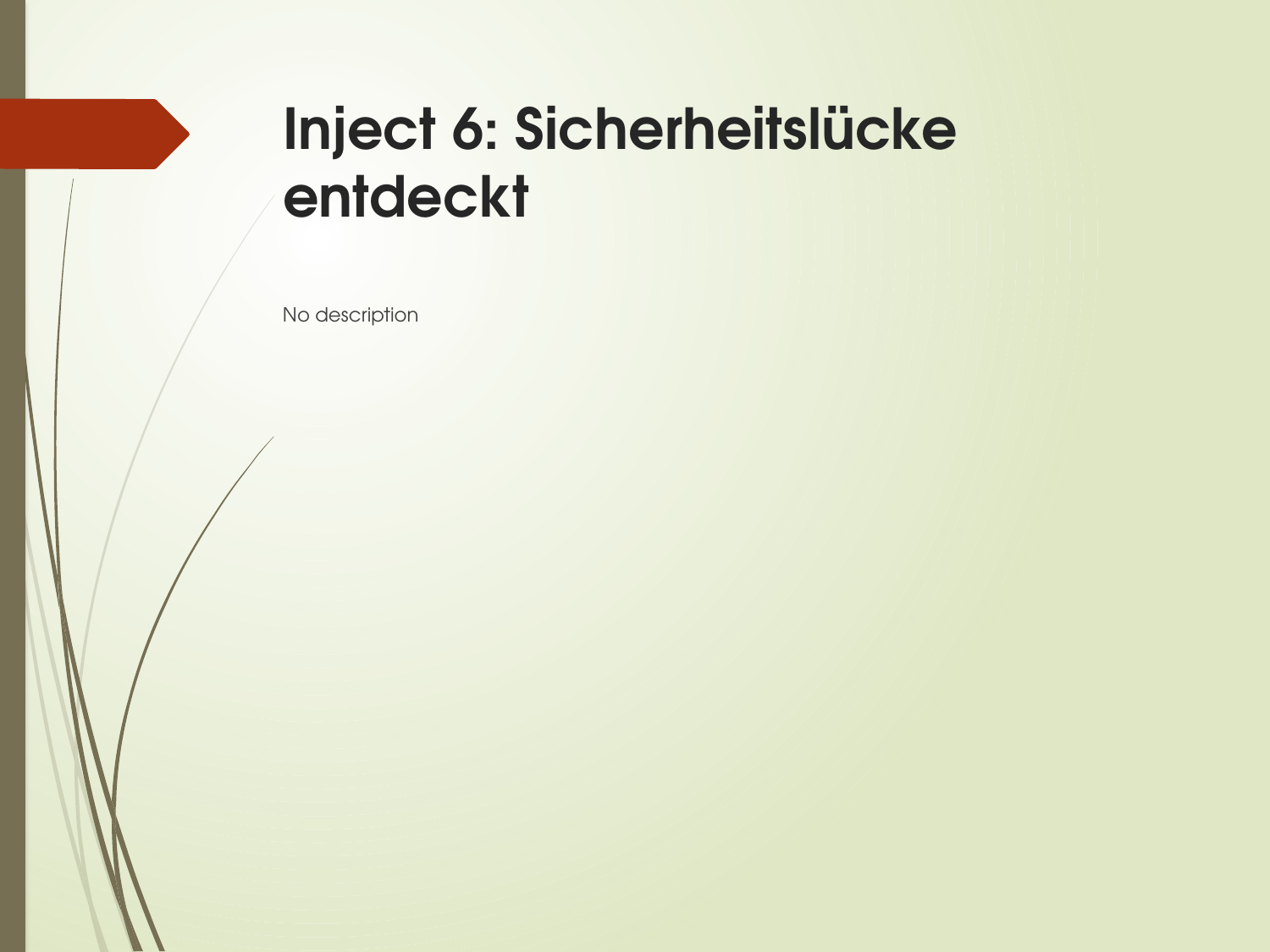

# Inject 6: Sicherheitslücke entdeckt
No description